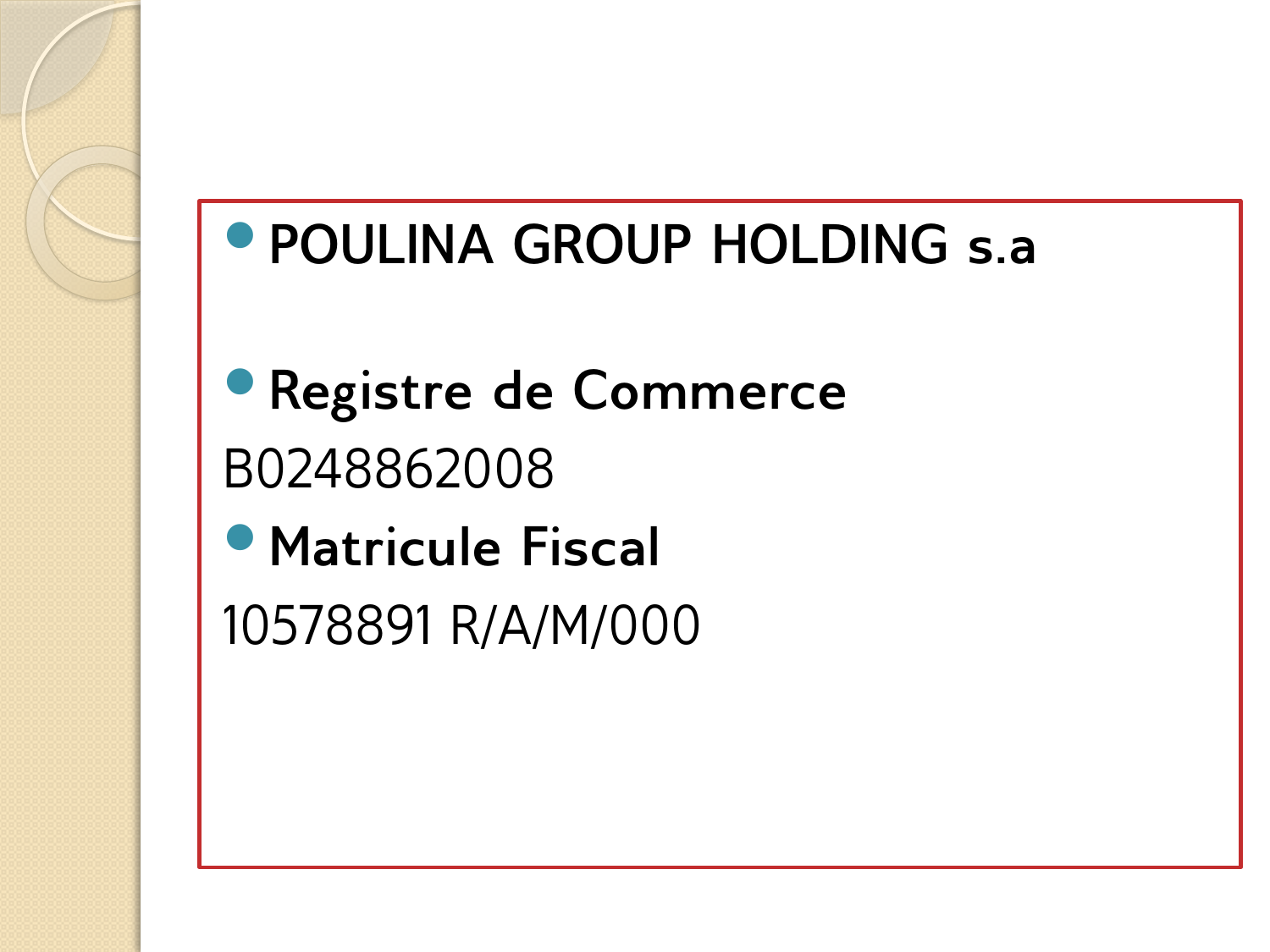

#
POULINA GROUP HOLDING s.a
Registre de Commerce
B0248862008
Matricule Fiscal
10578891 R/A/M/000